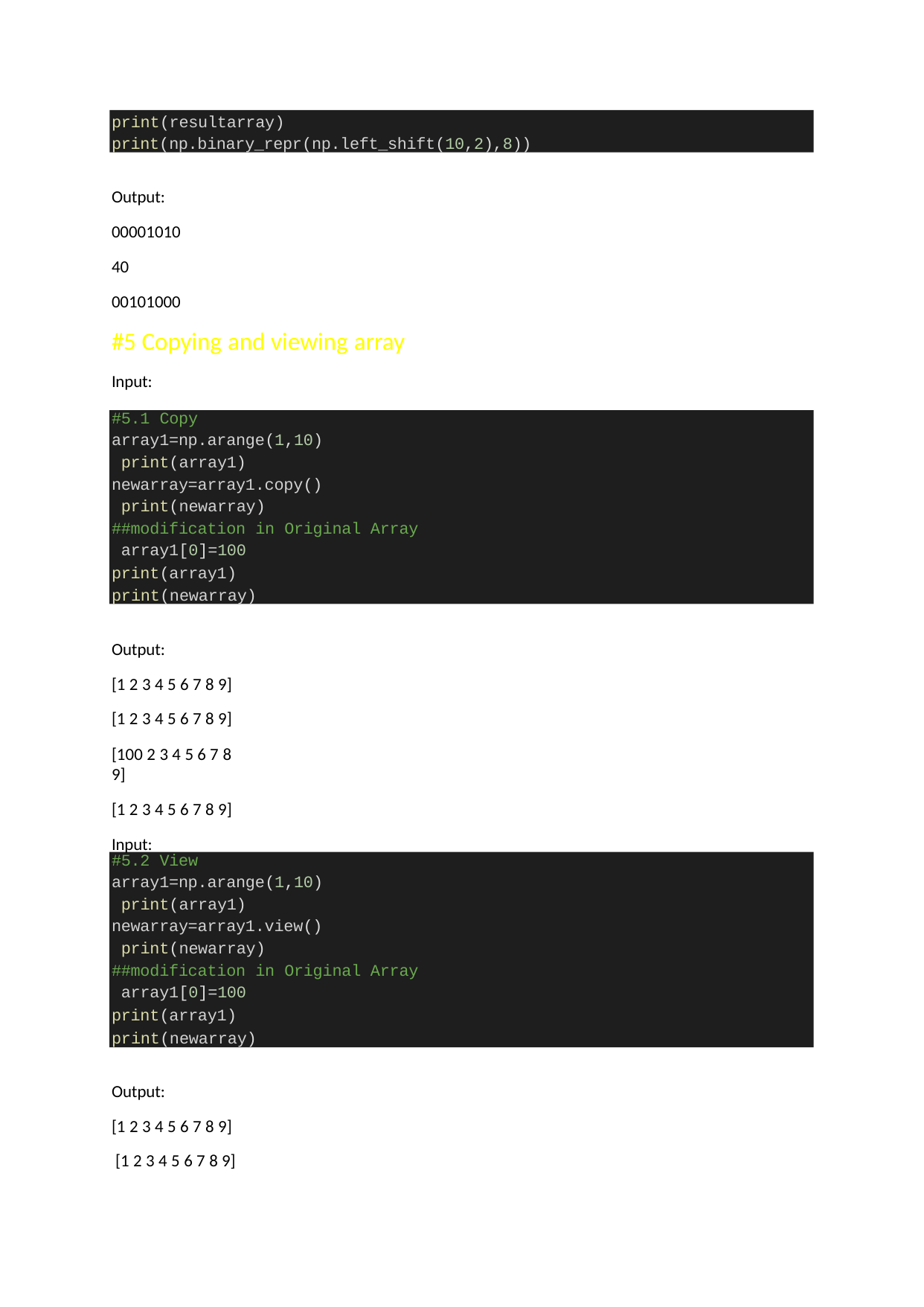

print(resultarray)
print(np.binary_repr(np.left_shift(10,2),8))
Output:
00001010
40
00101000
#5 Copying and viewing array
Input:
#5.1 Copy
array1=np.arange(1,10)  print(array1)  newarray=array1.copy()  print(newarray)
##modification in Original Array  array1[0]=100
print(array1)  print(newarray)
Output:
[1 2 3 4 5 6 7 8 9]
[1 2 3 4 5 6 7 8 9]
[100 2 3 4 5 6 7 8 9]
[1 2 3 4 5 6 7 8 9]
Input:
#5.2 View
array1=np.arange(1,10)  print(array1)  newarray=array1.view()  print(newarray)
##modification in Original Array  array1[0]=100
print(array1)  print(newarray)
Output:
[1 2 3 4 5 6 7 8 9]
[1 2 3 4 5 6 7 8 9]